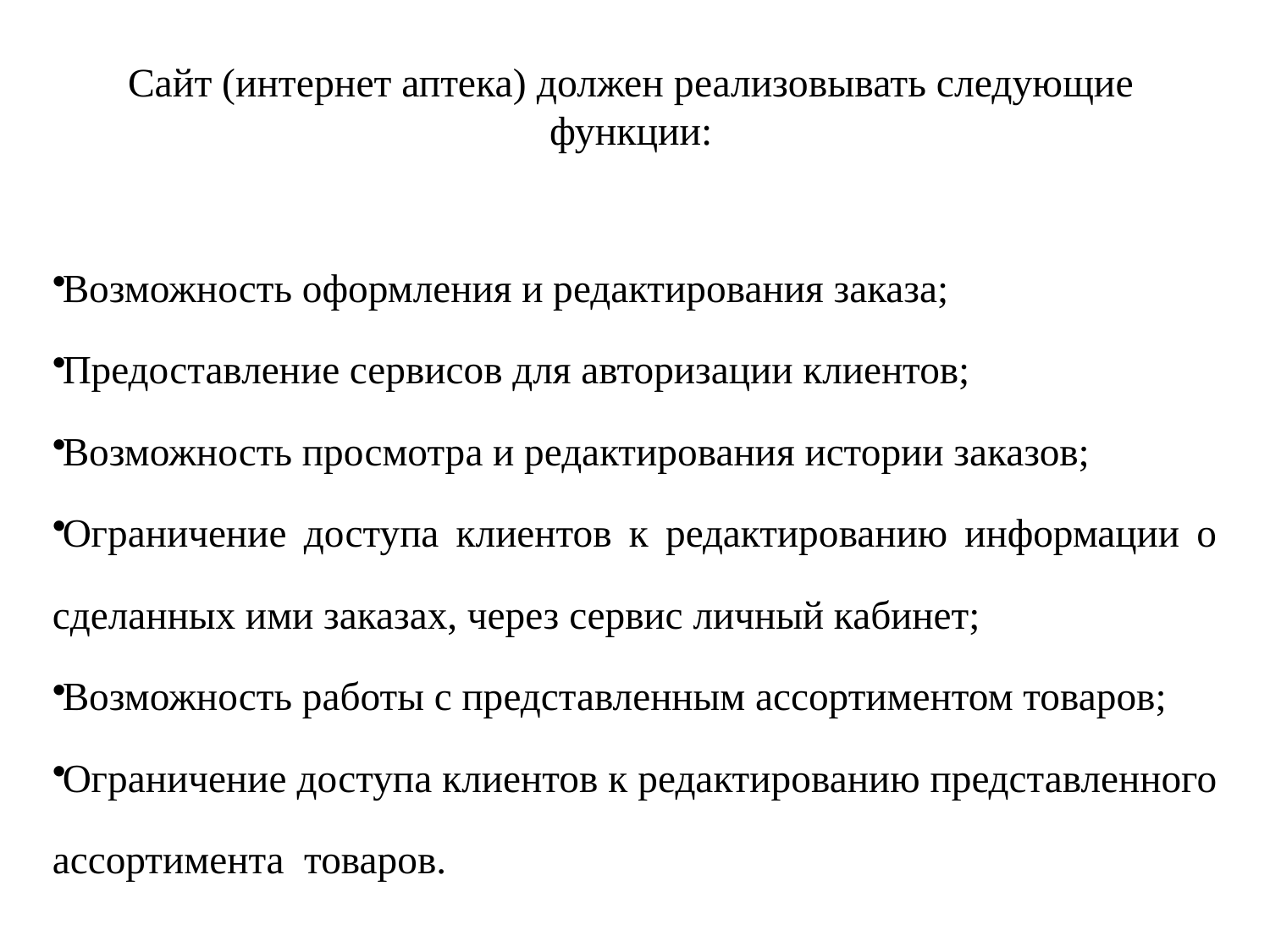

# Сайт (интернет аптека) должен реализовывать следующие функции:
Возможность оформления и редактирования заказа;
Предоставление сервисов для авторизации клиентов;
Возможность просмотра и редактирования истории заказов;
Ограничение доступа клиентов к редактированию информации о сделанных ими заказах, через сервис личный кабинет;
Возможность работы с представленным ассортиментом товаров;
Ограничение доступа клиентов к редактированию представленного ассортимента  товаров.